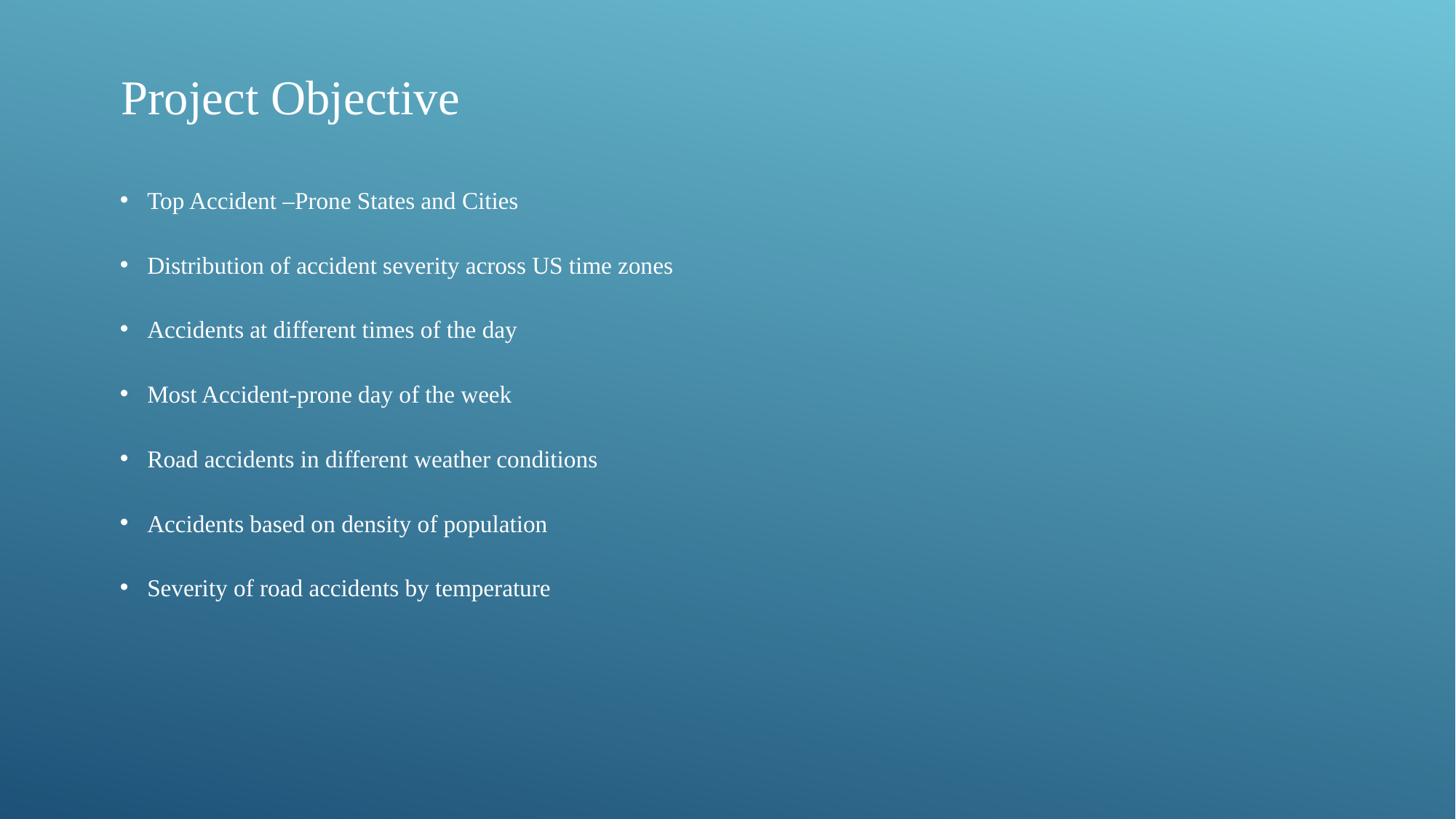

Project Objective
Top Accident –Prone States and Cities
Distribution of accident severity across US time zones
Accidents at different times of the day
Most Accident-prone day of the week
Road accidents in different weather conditions
Accidents based on density of population
Severity of road accidents by temperature